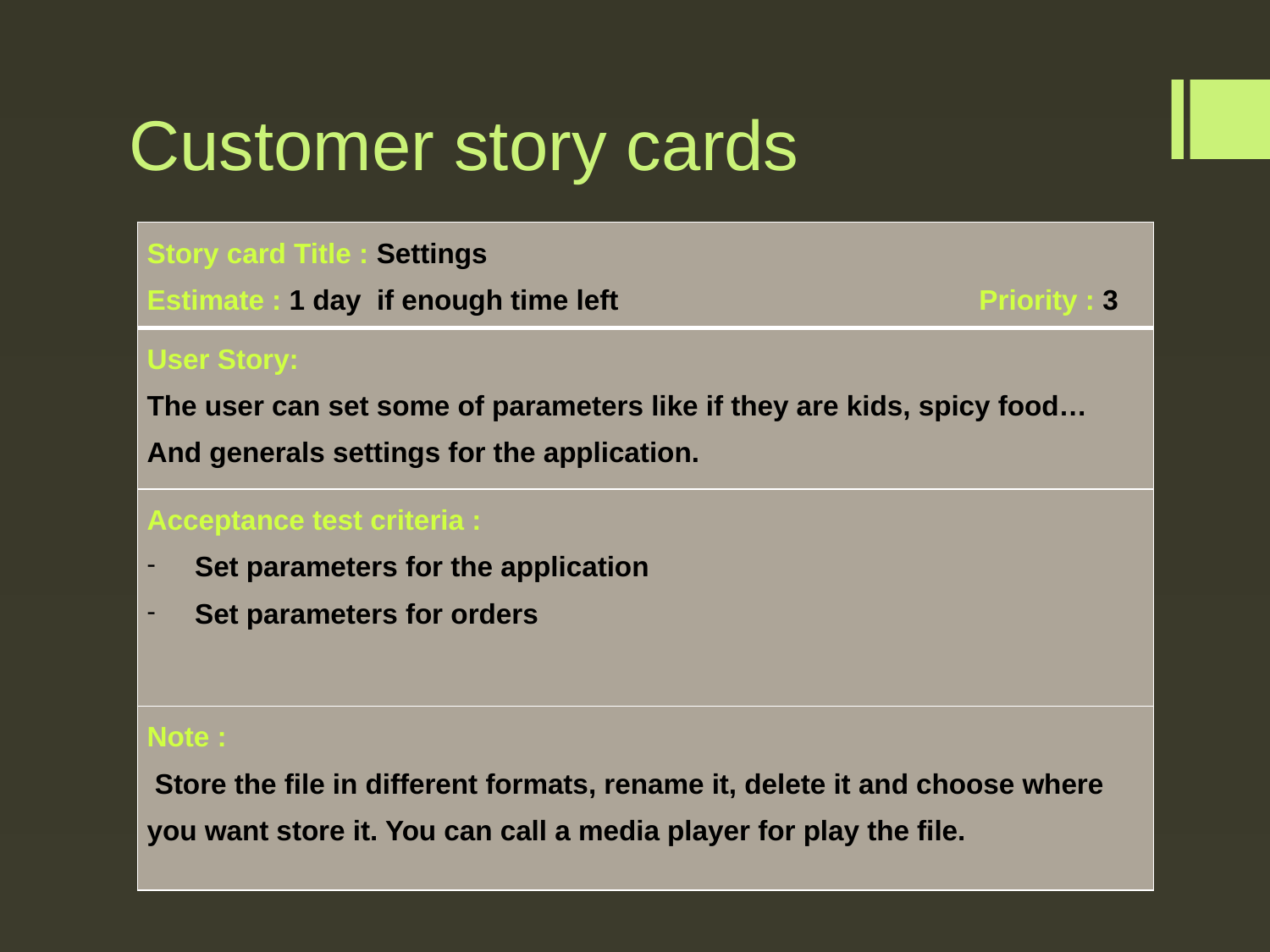

Customer story cards
| Story card Title : Settings Estimate : 1 day if enough time left Priority : 3 |
| --- |
| User Story: The user can set some of parameters like if they are kids, spicy food… And generals settings for the application. |
| Acceptance test criteria : Set parameters for the application Set parameters for orders |
| Note : Store the file in different formats, rename it, delete it and choose where you want store it. You can call a media player for play the file. |